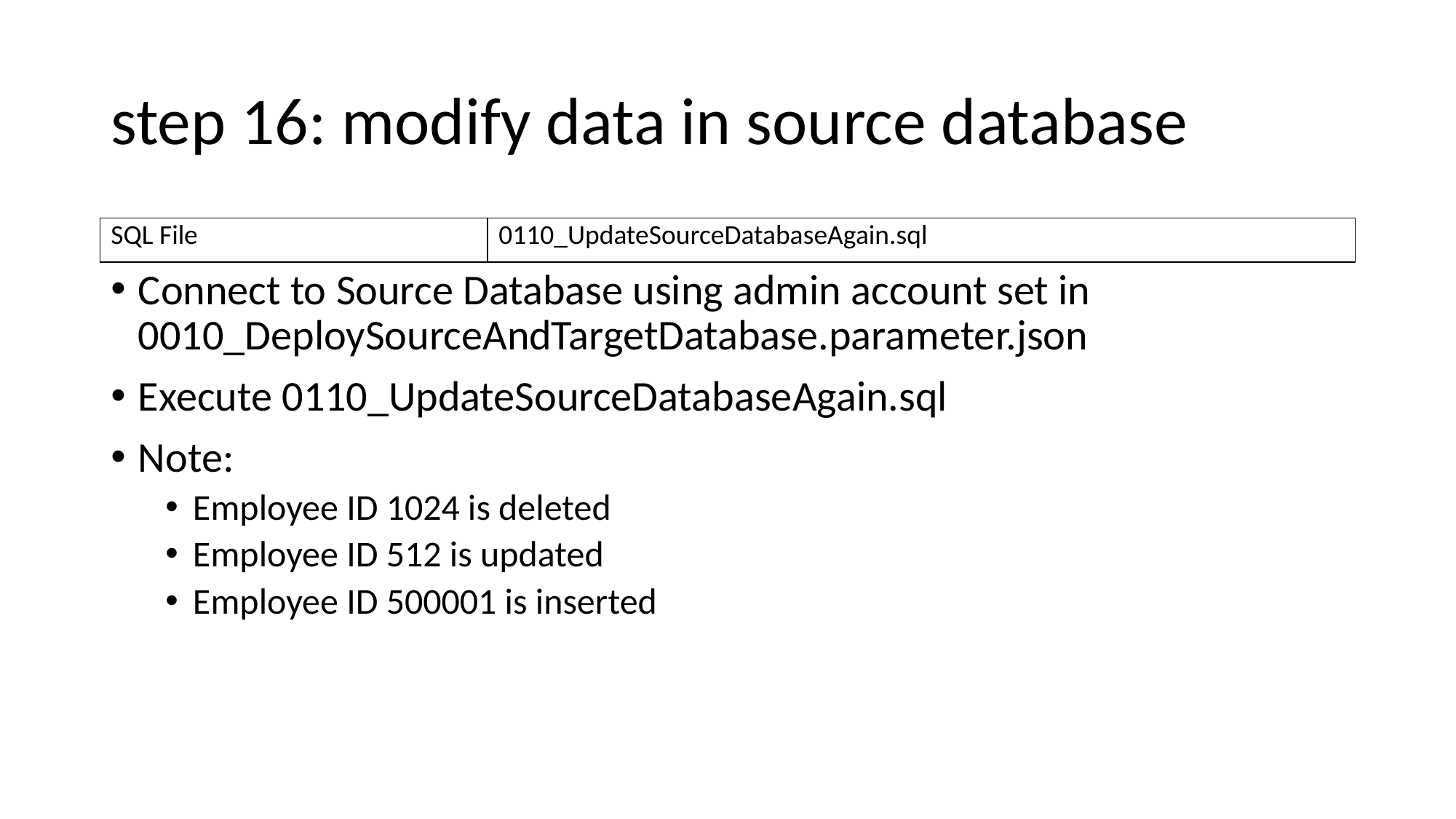

# step 16: modify data in source database
| SQL File | 0110\_UpdateSourceDatabaseAgain.sql |
| --- | --- |
Connect to Source Database using admin account set in 0010_DeploySourceAndTargetDatabase.parameter.json
Execute 0110_UpdateSourceDatabaseAgain.sql
Note:
Employee ID 1024 is deleted
Employee ID 512 is updated
Employee ID 500001 is inserted